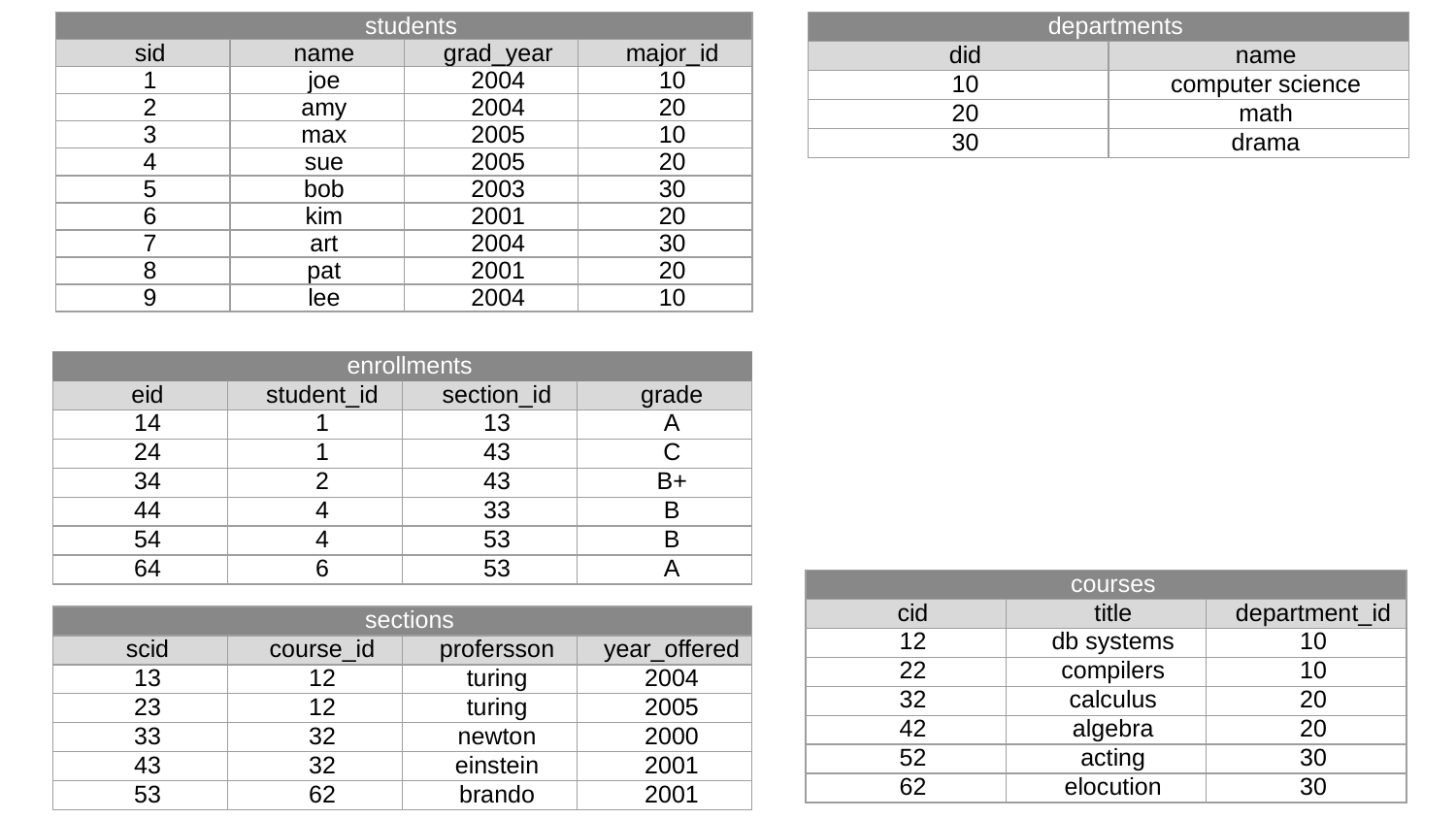

| students |  |  |  |
| --- | --- | --- | --- |
| sid | name | grad\_year | major\_id |
| 1 | joe | 2004 | 10 |
| 2 | amy | 2004 | 20 |
| 3 | max | 2005 | 10 |
| 4 | sue | 2005 | 20 |
| 5 | bob | 2003 | 30 |
| 6 | kim | 2001 | 20 |
| 7 | art | 2004 | 30 |
| 8 | pat | 2001 | 20 |
| 9 | lee | 2004 | 10 |
| departments |  |
| --- | --- |
| did | name |
| 10 | computer science |
| 20 | math |
| 30 | drama |
| enrollments |  |  |  |
| --- | --- | --- | --- |
| eid | student\_id | section\_id | grade |
| 14 | 1 | 13 | A |
| 24 | 1 | 43 | C |
| 34 | 2 | 43 | B+ |
| 44 | 4 | 33 | B |
| 54 | 4 | 53 | B |
| 64 | 6 | 53 | A |
| courses |  |  |
| --- | --- | --- |
| cid | title | department\_id |
| 12 | db systems | 10 |
| 22 | compilers | 10 |
| 32 | calculus | 20 |
| 42 | algebra | 20 |
| 52 | acting | 30 |
| 62 | elocution | 30 |
| sections |  |  |  |
| --- | --- | --- | --- |
| scid | course\_id | profersson | year\_offered |
| 13 | 12 | turing | 2004 |
| 23 | 12 | turing | 2005 |
| 33 | 32 | newton | 2000 |
| 43 | 32 | einstein | 2001 |
| 53 | 62 | brando | 2001 |